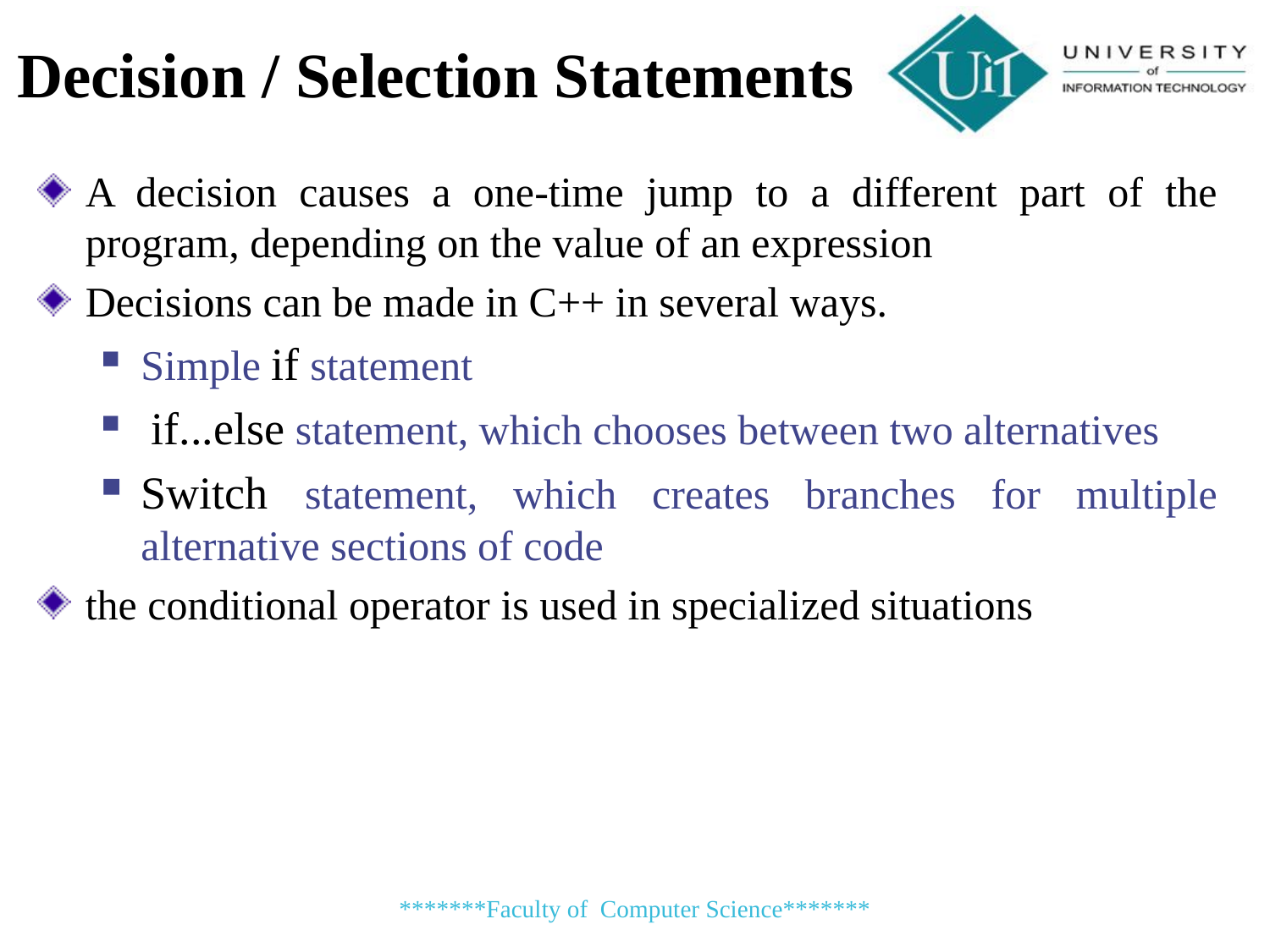

Decision / Selection Statements
A decision causes a one-time jump to a different part of the program, depending on the value of an expression
Decisions can be made in C++ in several ways.
Simple if statement
 if...else statement, which chooses between two alternatives
Switch statement, which creates branches for multiple alternative sections of code
the conditional operator is used in specialized situations
*******Faculty of  Computer Science*******